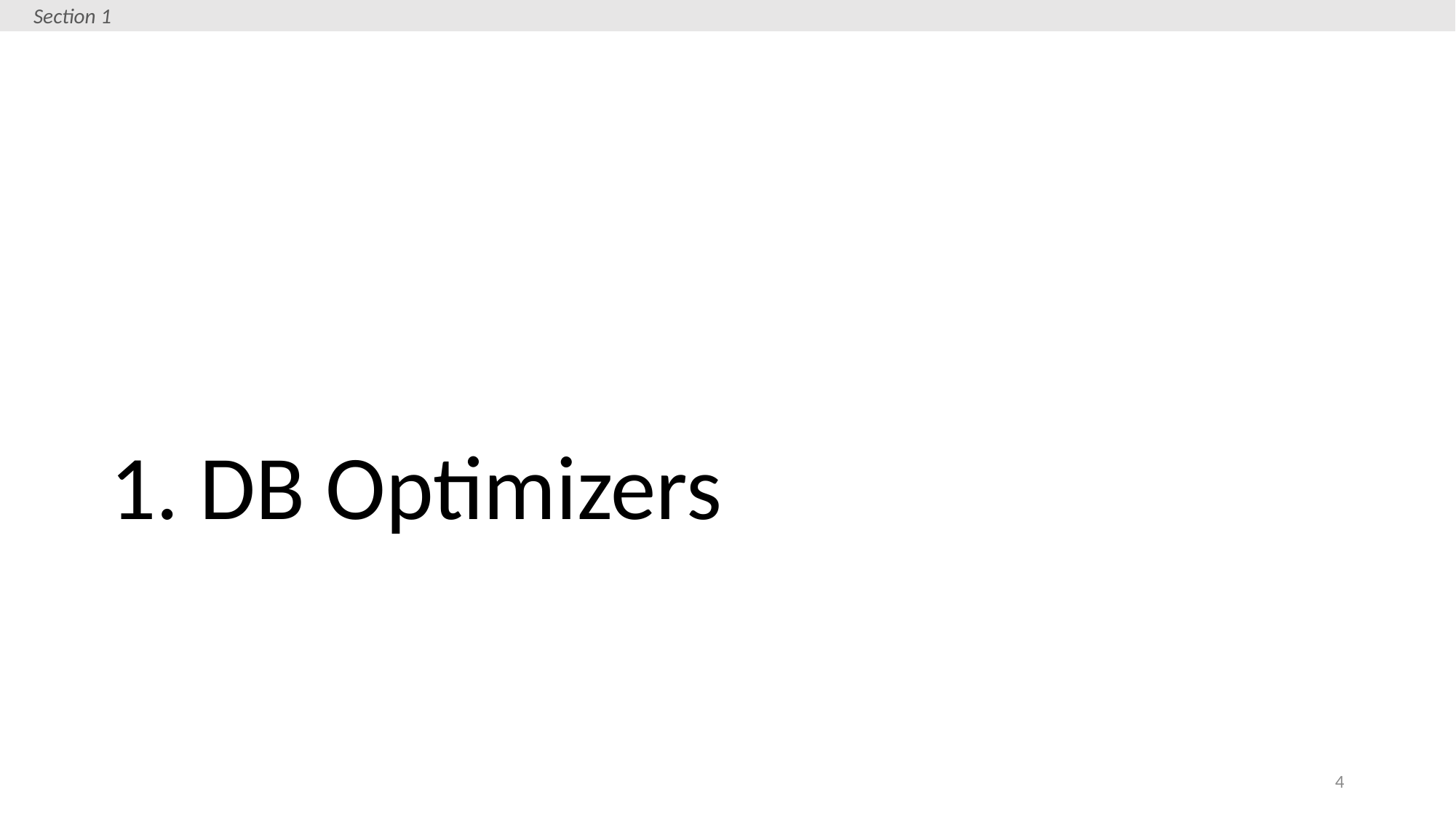

Section 1
# 1. DB Optimizers

4